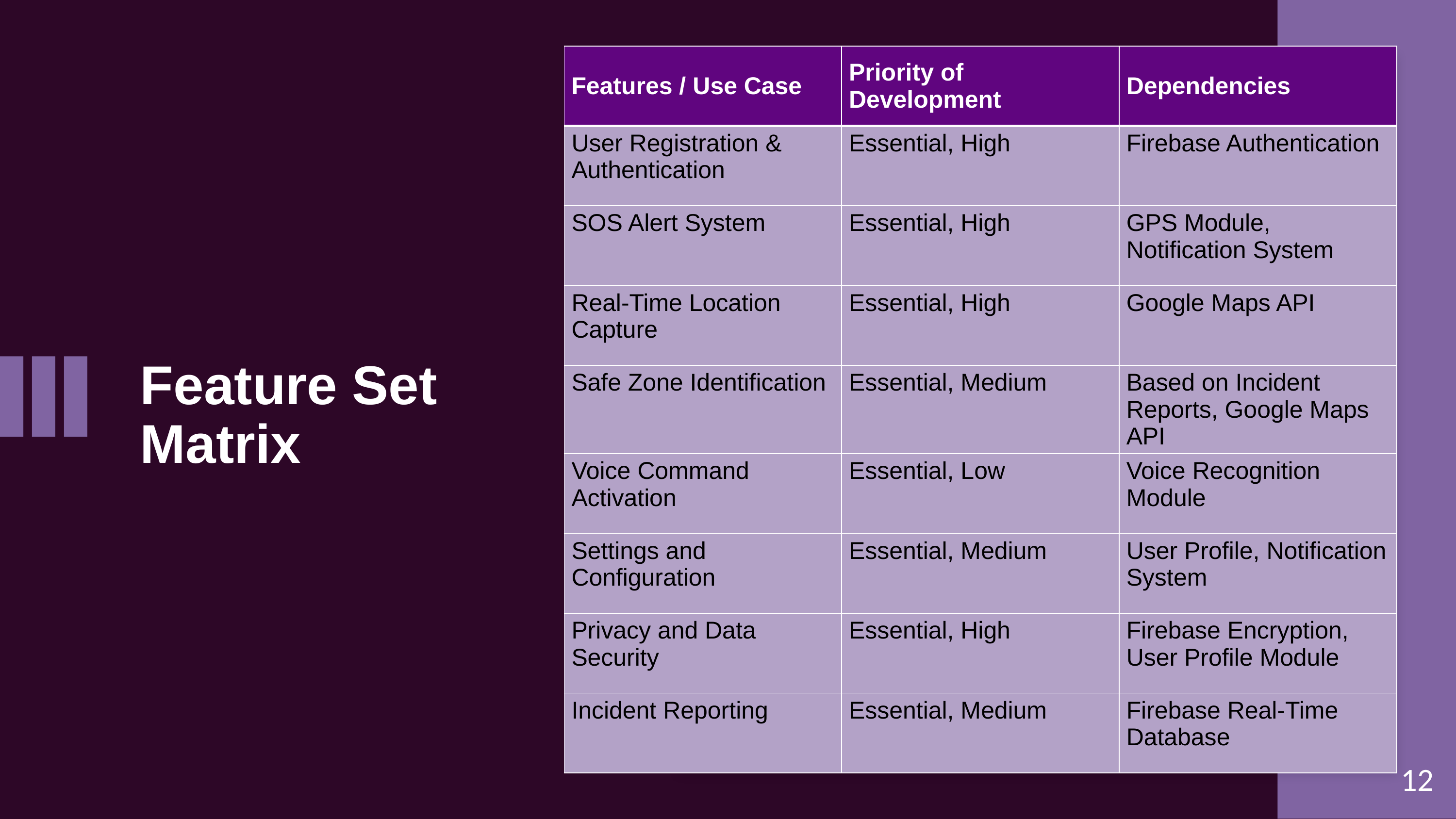

| Features / Use Case | Priority of Development | Dependencies |
| --- | --- | --- |
| User Registration & Authentication | Essential, High | Firebase Authentication |
| SOS Alert System | Essential, High | GPS Module, Notification System |
| Real-Time Location Capture | Essential, High | Google Maps API |
| Safe Zone Identification | Essential, Medium | Based on Incident Reports, Google Maps API |
| Voice Command Activation | Essential, Low | Voice Recognition Module |
| Settings and Configuration | Essential, Medium | User Profile, Notification System |
| Privacy and Data Security | Essential, High | Firebase Encryption, User Profile Module |
| Incident Reporting | Essential, Medium | Firebase Real-Time Database |

Feature Set Matrix

12